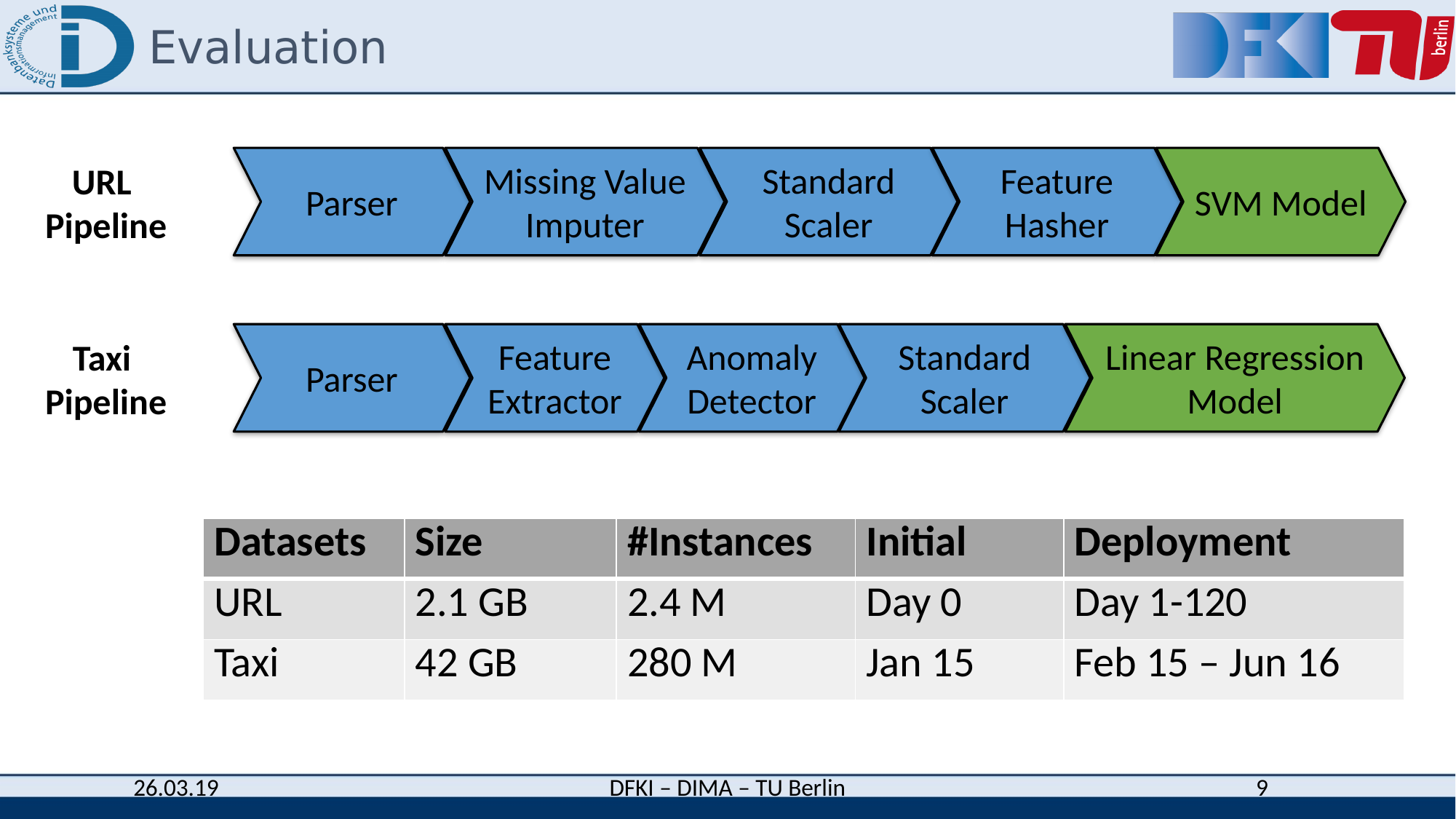

# Evaluation
Parser
Missing Value Imputer
Standard Scaler
Feature Hasher
SVM Model
URL
Pipeline
Parser
Feature Extractor
Anomaly Detector
Standard Scaler
Linear Regression Model
Taxi
Pipeline
| Datasets | Size | #Instances | Initial | Deployment |
| --- | --- | --- | --- | --- |
| URL | 2.1 GB | 2.4 M | Day 0 | Day 1-120 |
| Taxi | 42 GB | 280 M | Jan 15 | Feb 15 – Jun 16 |